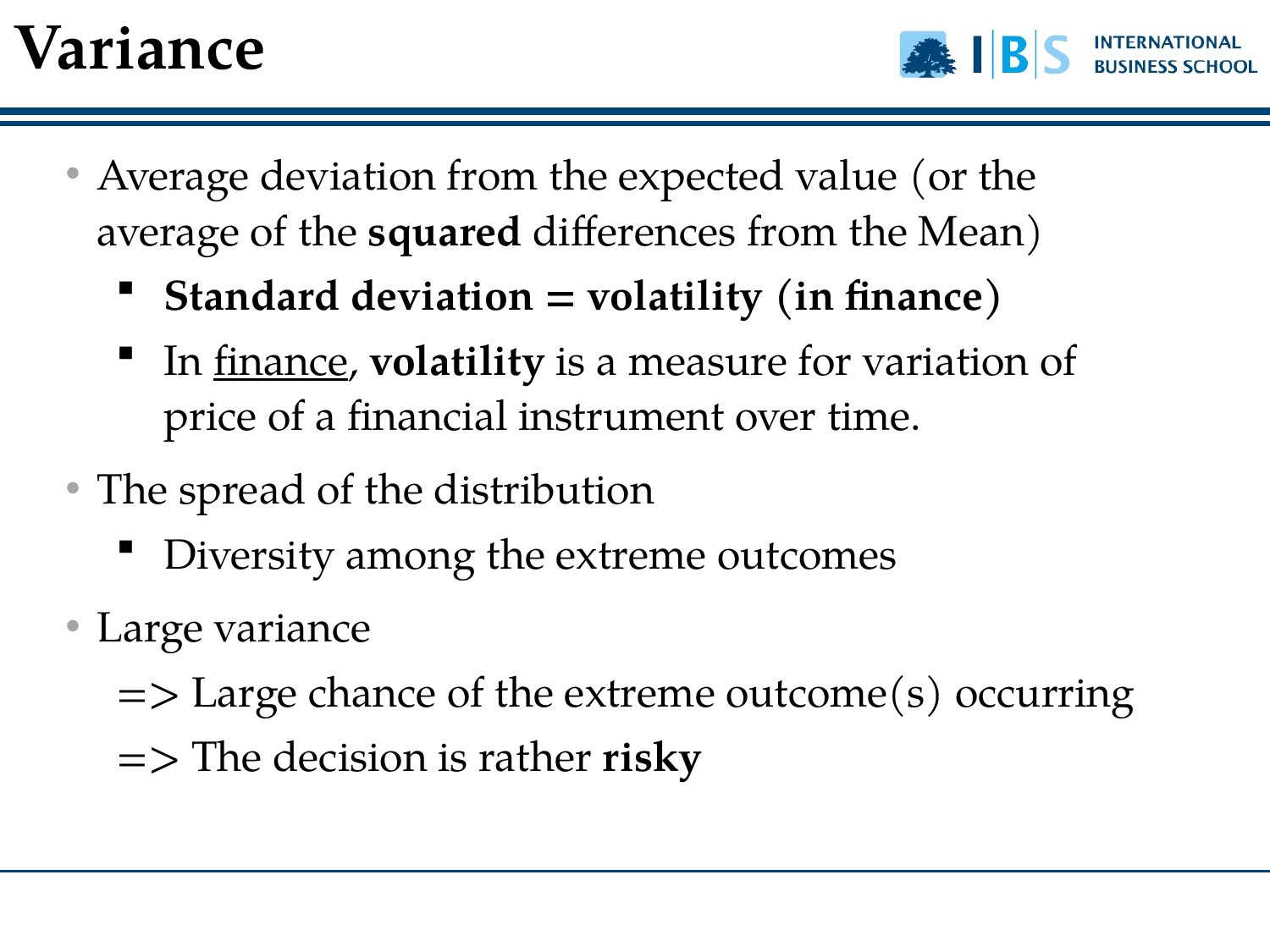

# Variance
Average deviation from the expected value (or the average of the squared differences from the Mean)
Standard deviation = volatility (in finance)
In finance, volatility is a measure for variation of price of a financial instrument over time.
The spread of the distribution
Diversity among the extreme outcomes
Large variance
=> Large chance of the extreme outcome(s) occurring
=> The decision is rather risky